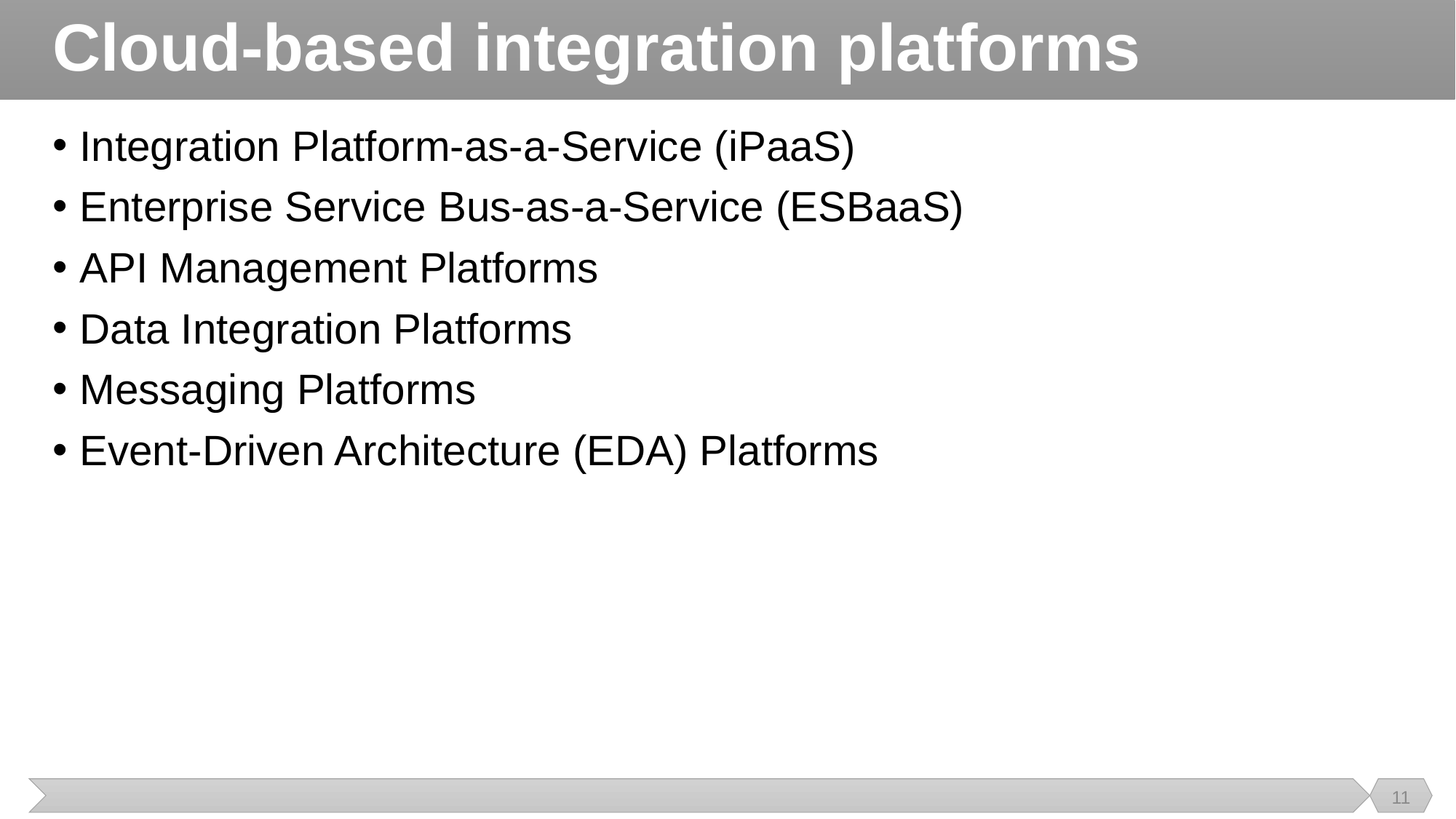

# Cloud-based integration platforms
Integration Platform-as-a-Service (iPaaS)
Enterprise Service Bus-as-a-Service (ESBaaS)
API Management Platforms
Data Integration Platforms
Messaging Platforms
Event-Driven Architecture (EDA) Platforms
11